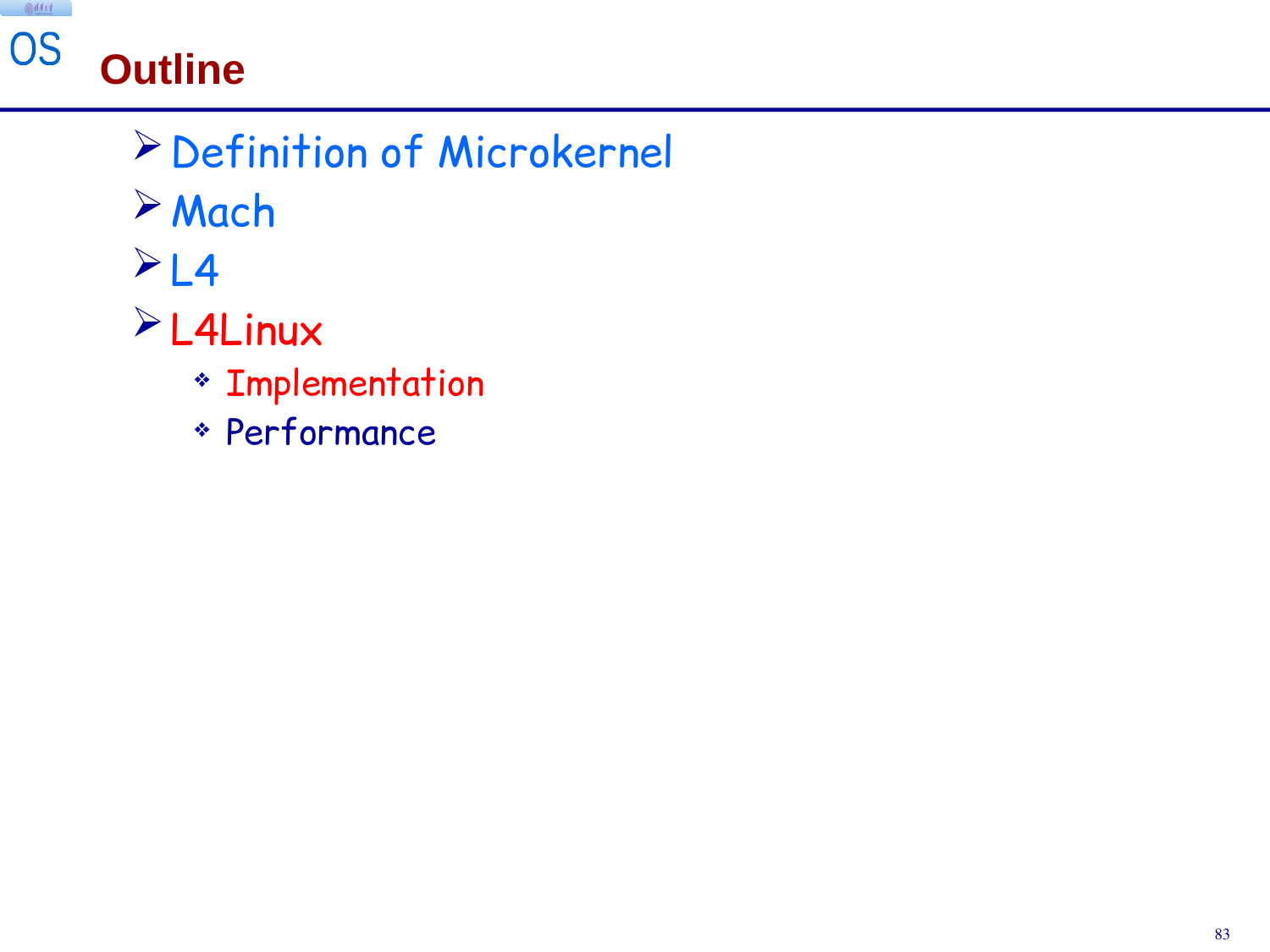

# Outline
Definition of Microkernel
Mach
L4
L4Linux
Implementation
Performance